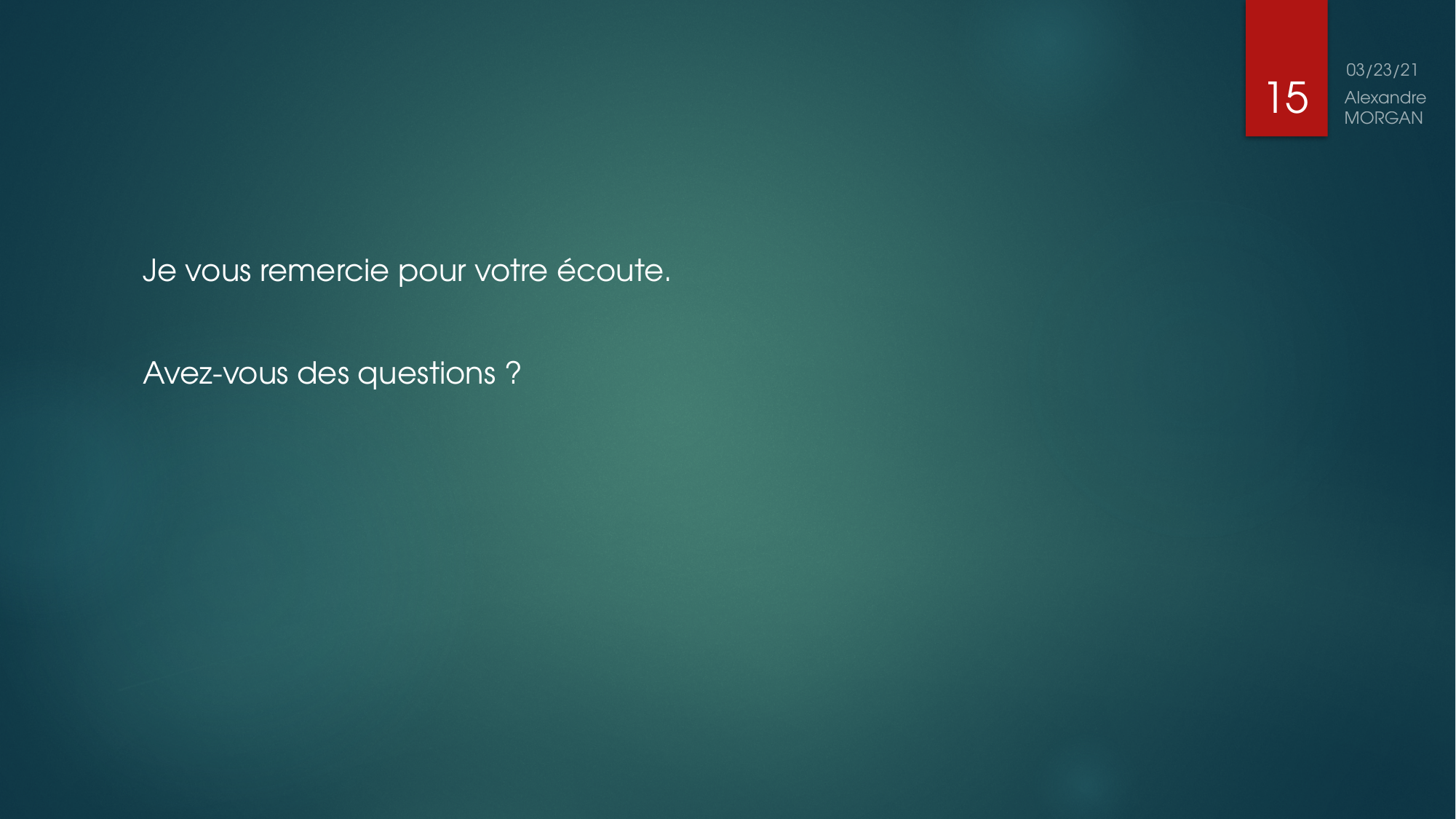

15
03/23/21
Alexandre
MORGAN
Je vous remercie pour votre écoute.

Avez-vous des questions ?